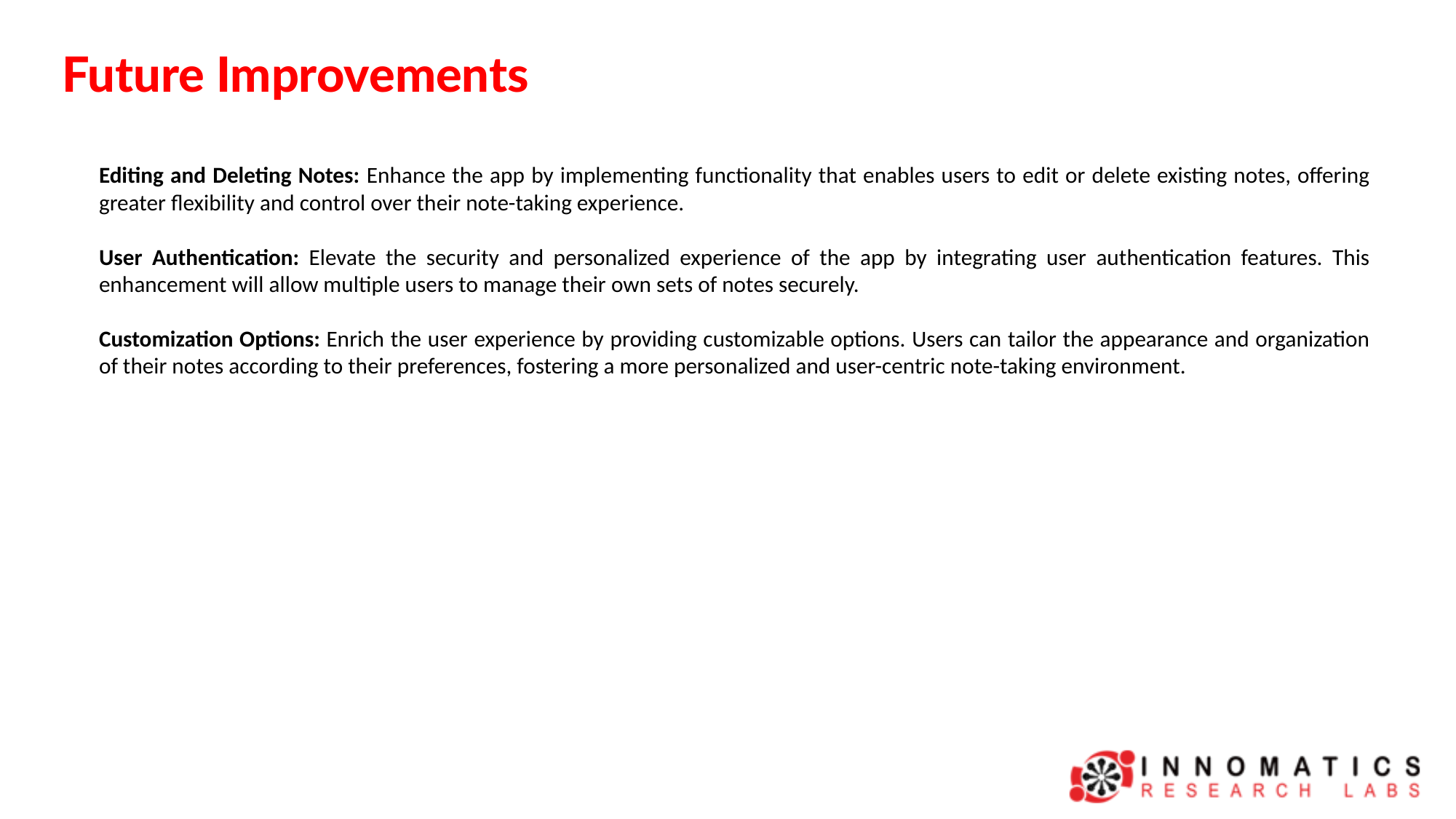

Future Improvements
Editing and Deleting Notes: Enhance the app by implementing functionality that enables users to edit or delete existing notes, offering greater flexibility and control over their note-taking experience.

User Authentication: Elevate the security and personalized experience of the app by integrating user authentication features. This enhancement will allow multiple users to manage their own sets of notes securely.

Customization Options: Enrich the user experience by providing customizable options. Users can tailor the appearance and organization of their notes according to their preferences, fostering a more personalized and user-centric note-taking environment.